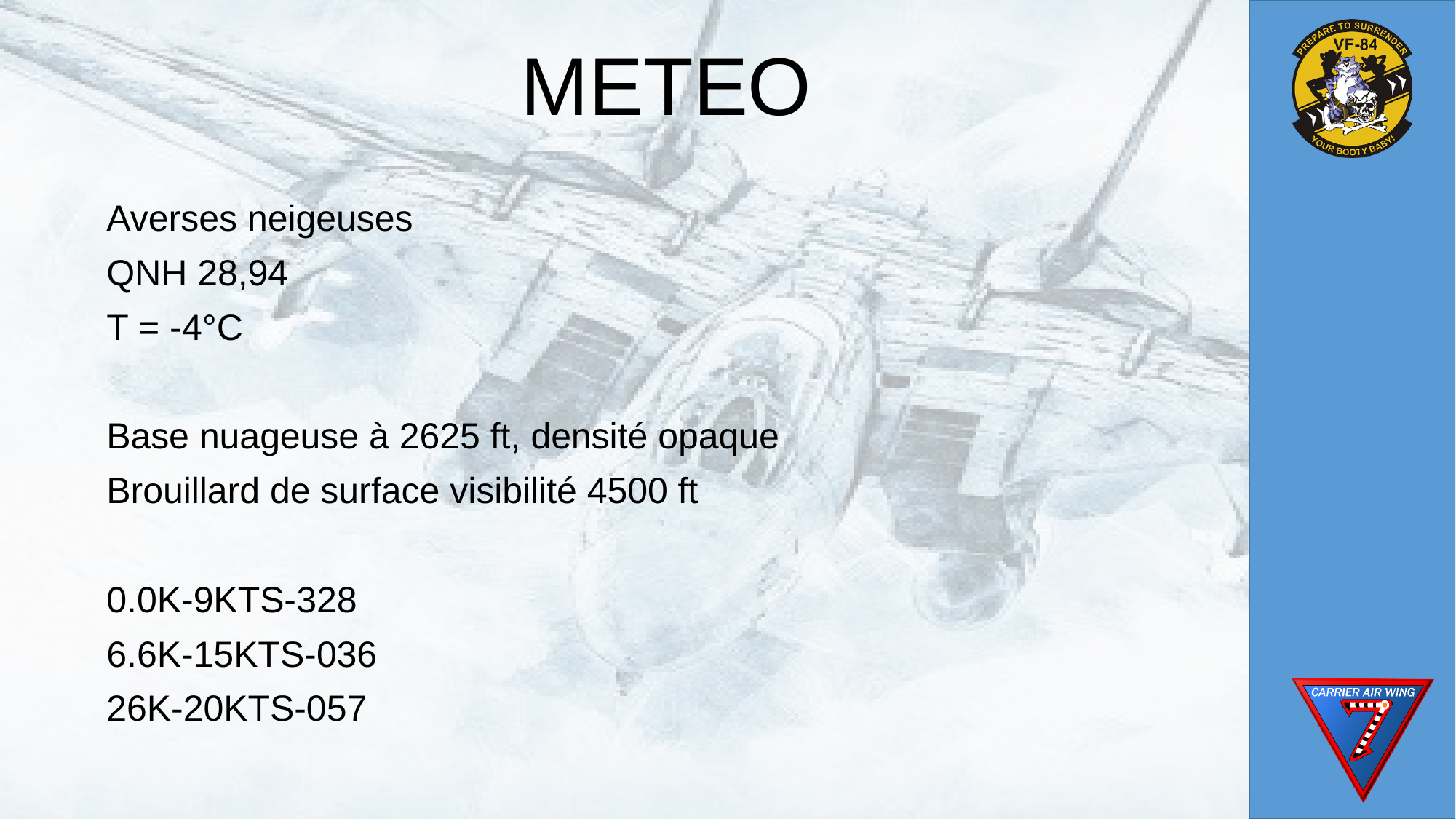

# METEO
Averses neigeuses
QNH 28,94
T = -4°C

Base nuageuse à 2625 ft, densité opaque
Brouillard de surface visibilité 4500 ft

0.0K-9KTS-328
6.6K-15KTS-036
26K-20KTS-057